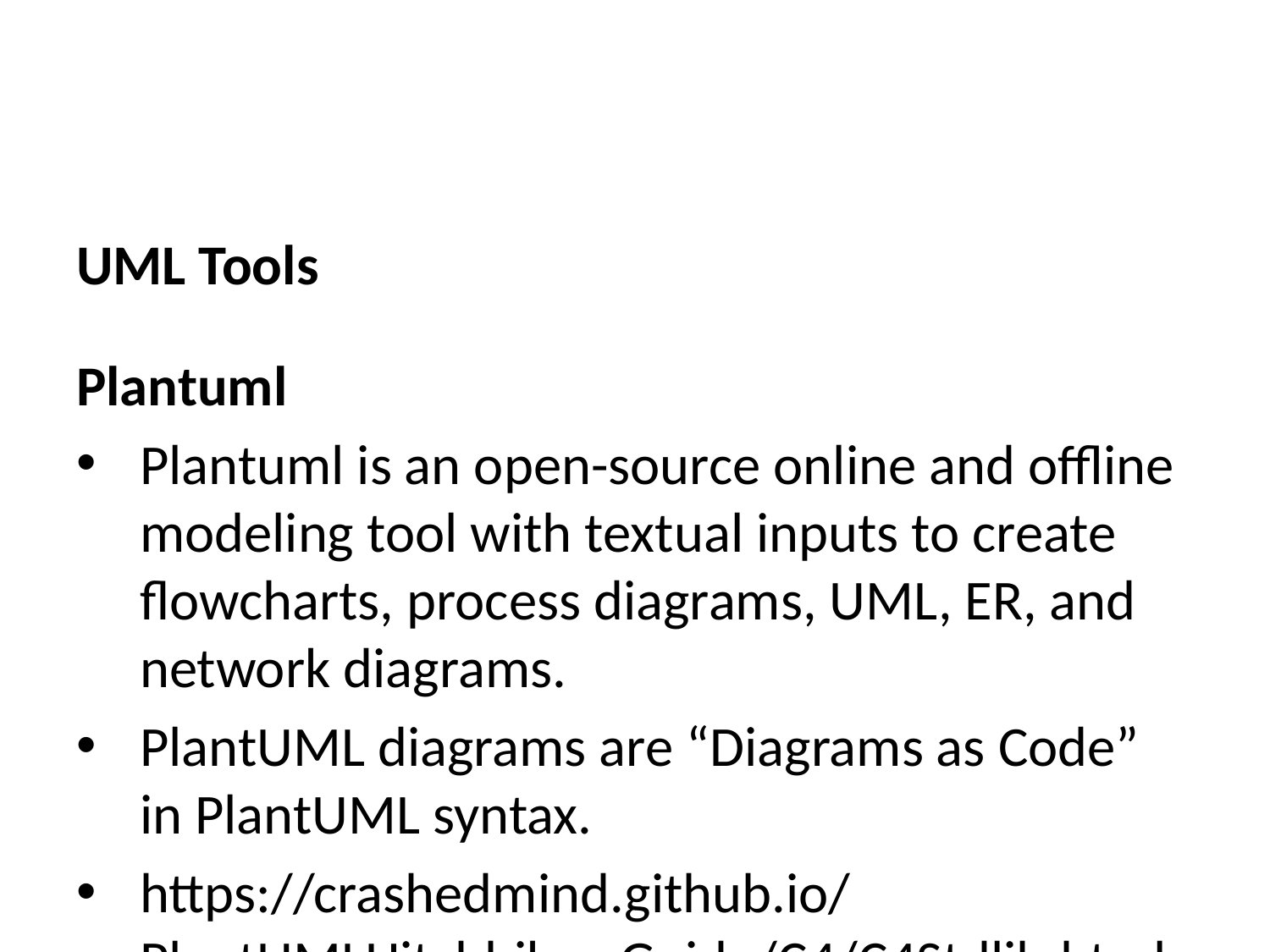

UML Tools
Plantuml
Plantuml is an open-source online and offline modeling tool with textual inputs to create flowcharts, process diagrams, UML, ER, and network diagrams.
PlantUML diagrams are “Diagrams as Code” in PlantUML syntax.
https://crashedmind.github.io/PlantUMLHitchhikersGuide/C4/C4Stdlib.html
https://en.wikipedia.org/wiki/4%2B1_architectural_view_model
https://c4model.com/img/c4-overview.png
https://plantuml.com/
https://crashedmind.github.io/PlantUMLHitchhikersGuide/about/AboutPlantUML.html
https://github.com/jupe/puml2code
http://static.codingthearchitecture.com/visualising-software-architecture.pdf
http://static.codingthearchitecture.com/documenting-software-architecture.pdf
https://en.wikipedia.org/wiki/C4_model